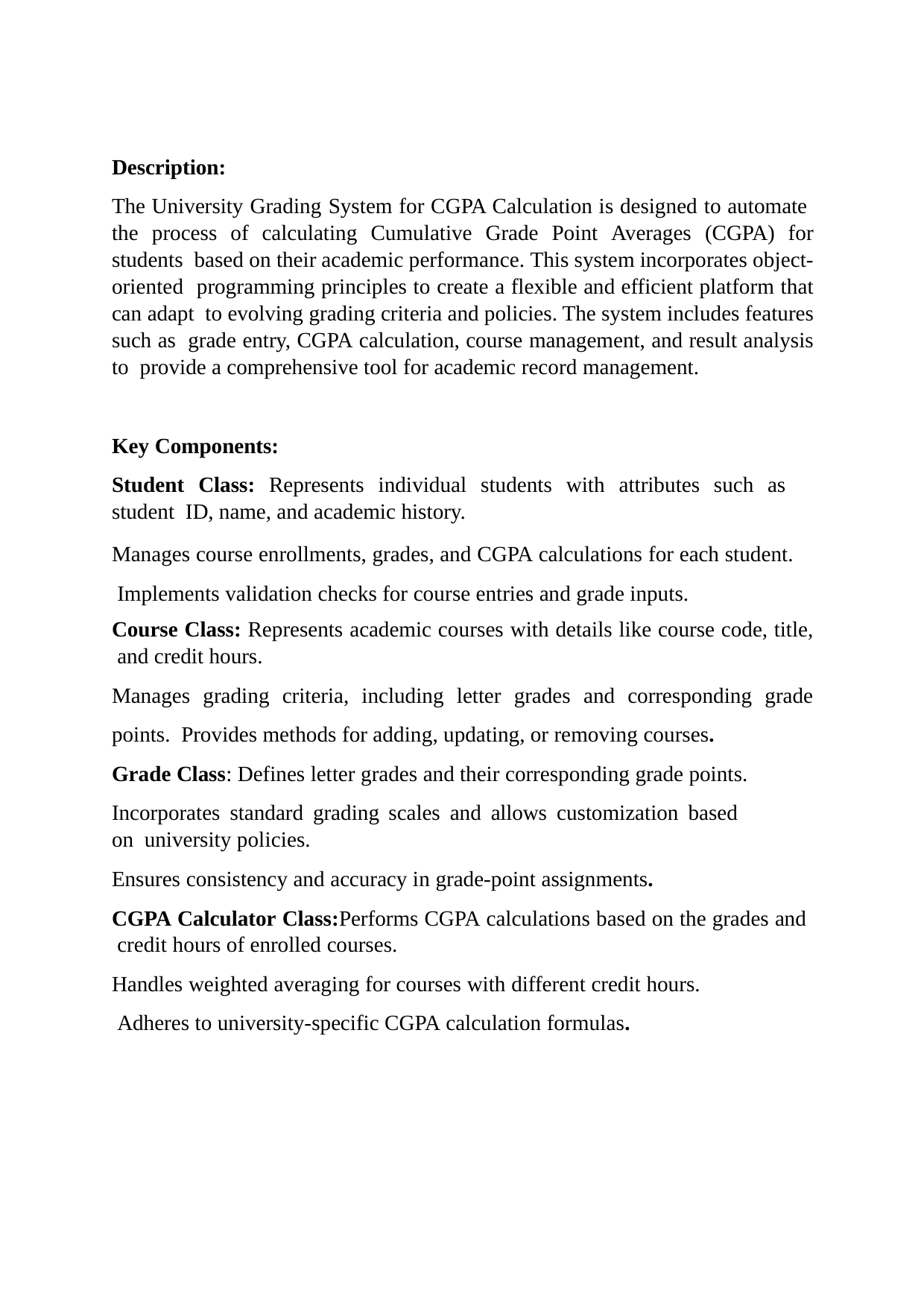

Description:
The University Grading System for CGPA Calculation is designed to automate  the process of calculating Cumulative Grade Point Averages (CGPA) for students  based on their academic performance. This system incorporates object-oriented  programming principles to create a flexible and efficient platform that can adapt  to evolving grading criteria and policies. The system includes features such as  grade entry, CGPA calculation, course management, and result analysis to  provide a comprehensive tool for academic record management.

Key Components:
Student Class: Represents individual students with attributes such as student  ID, name, and academic history.
Manages course enrollments, grades, and CGPA calculations for each student.  Implements validation checks for course entries and grade inputs.
Course Class: Represents academic courses with details like course code, title,  and credit hours.
Manages grading criteria, including letter grades and corresponding grade points.  Provides methods for adding, updating, or removing courses.
Grade Class: Defines letter grades and their corresponding grade points.
Incorporates standard grading scales and allows customization based on  university policies.
Ensures consistency and accuracy in grade-point assignments.
CGPA Calculator Class:Performs CGPA calculations based on the grades and  credit hours of enrolled courses.
Handles weighted averaging for courses with different credit hours.  Adheres to university-specific CGPA calculation formulas.